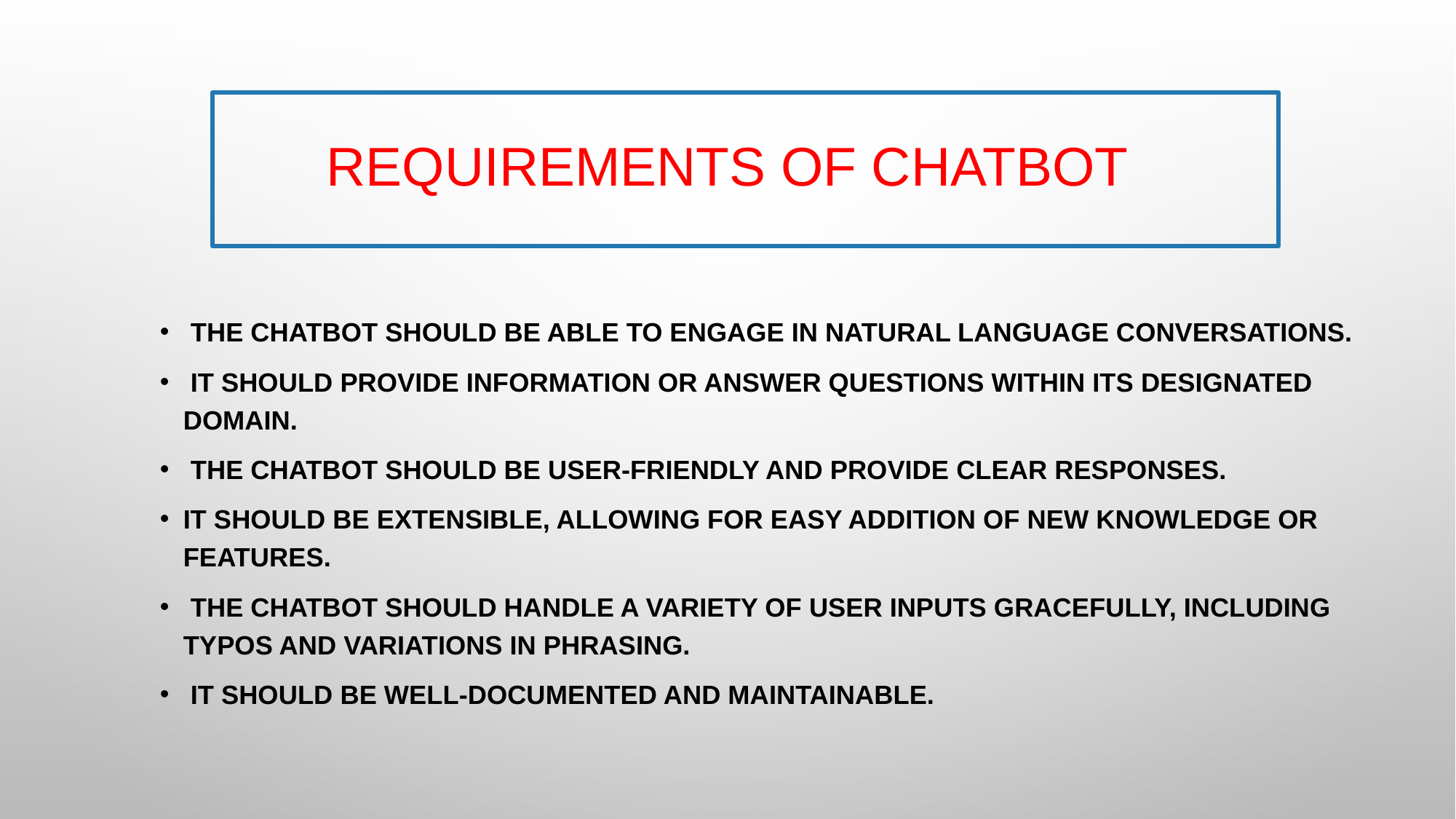

# Requirements of chatbot

 The chatbot should be able to engage in natural language conversations.
 It should provide information or answer questions within its designated domain.
 The chatbot should be user-friendly and provide clear responses.
It should be extensible, allowing for easy addition of new knowledge or features.
 The chatbot should handle a variety of user inputs gracefully, including typos and variations in phrasing.
 It should be well-documented and maintainable.